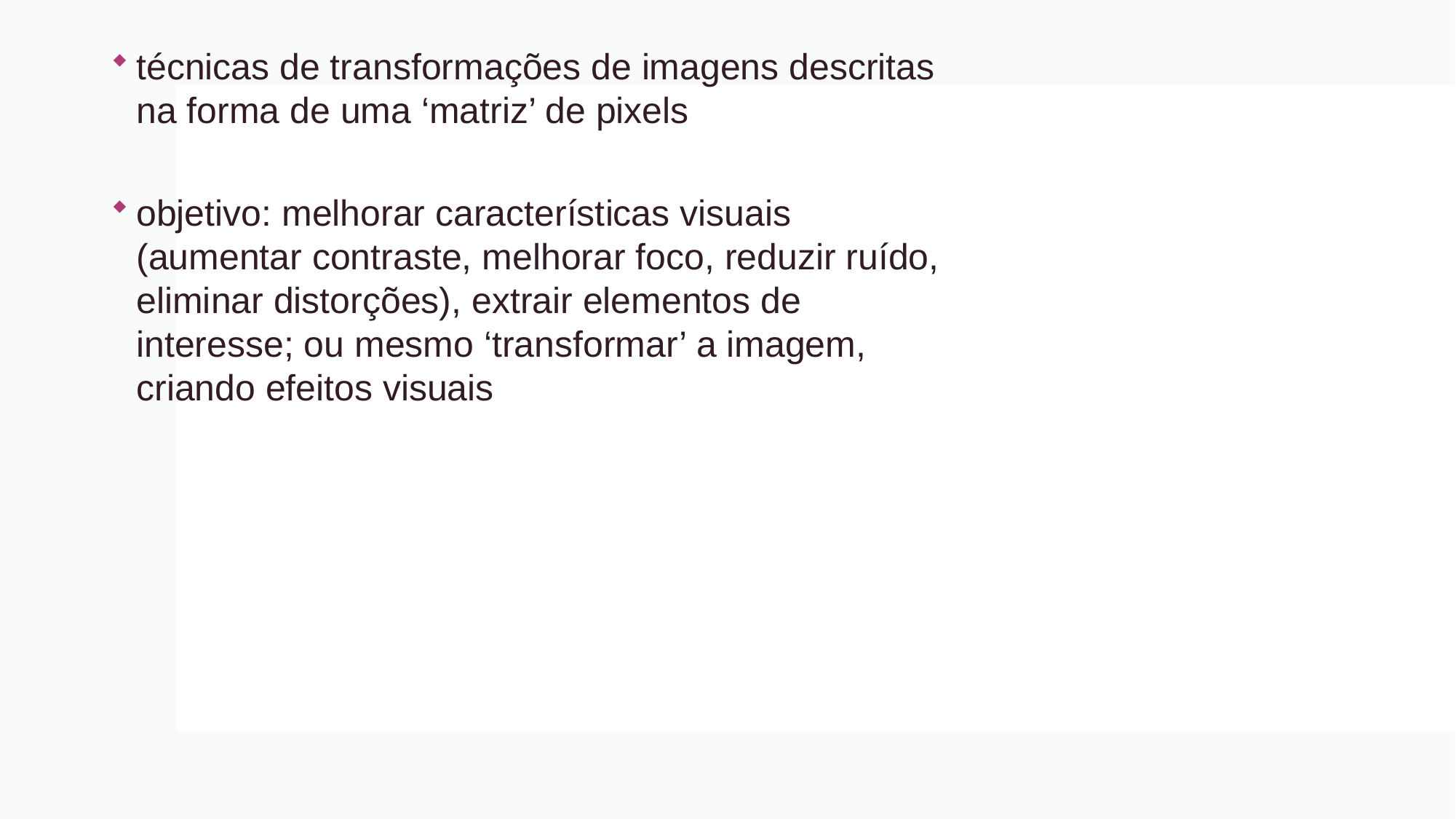

técnicas de transformações de imagens descritas
na forma de uma ‘matriz’ de pixels
objetivo: melhorar características visuais
(aumentar contraste, melhorar foco, reduzir ruído,
eliminar distorções), extrair elementos de
interesse; ou mesmo ‘transformar’ a imagem,
criando efeitos visuais